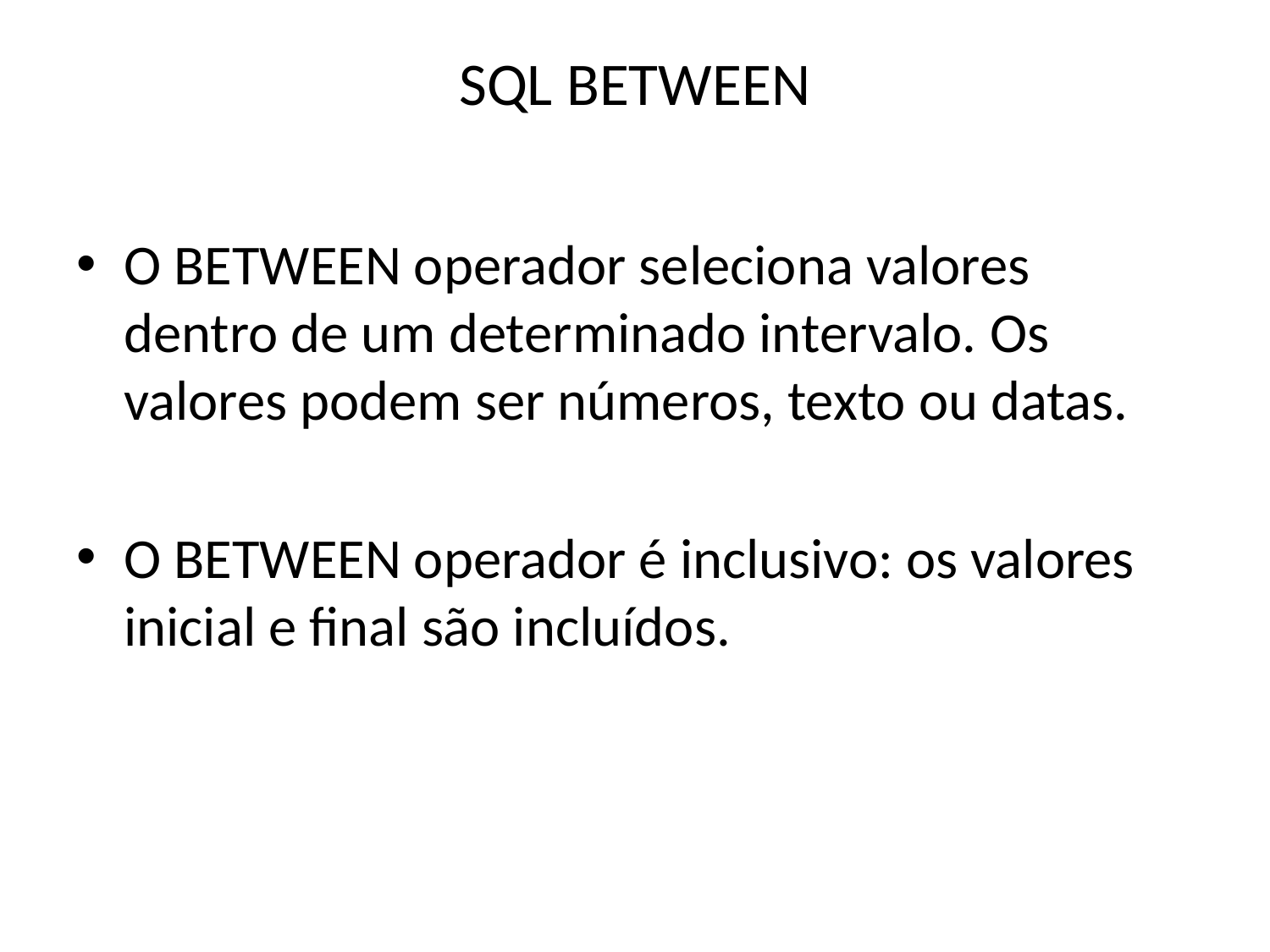

# SQL BETWEEN
O BETWEEN operador seleciona valores dentro de um determinado intervalo. Os valores podem ser números, texto ou datas.

O BETWEEN operador é inclusivo: os valores inicial e final são incluídos.